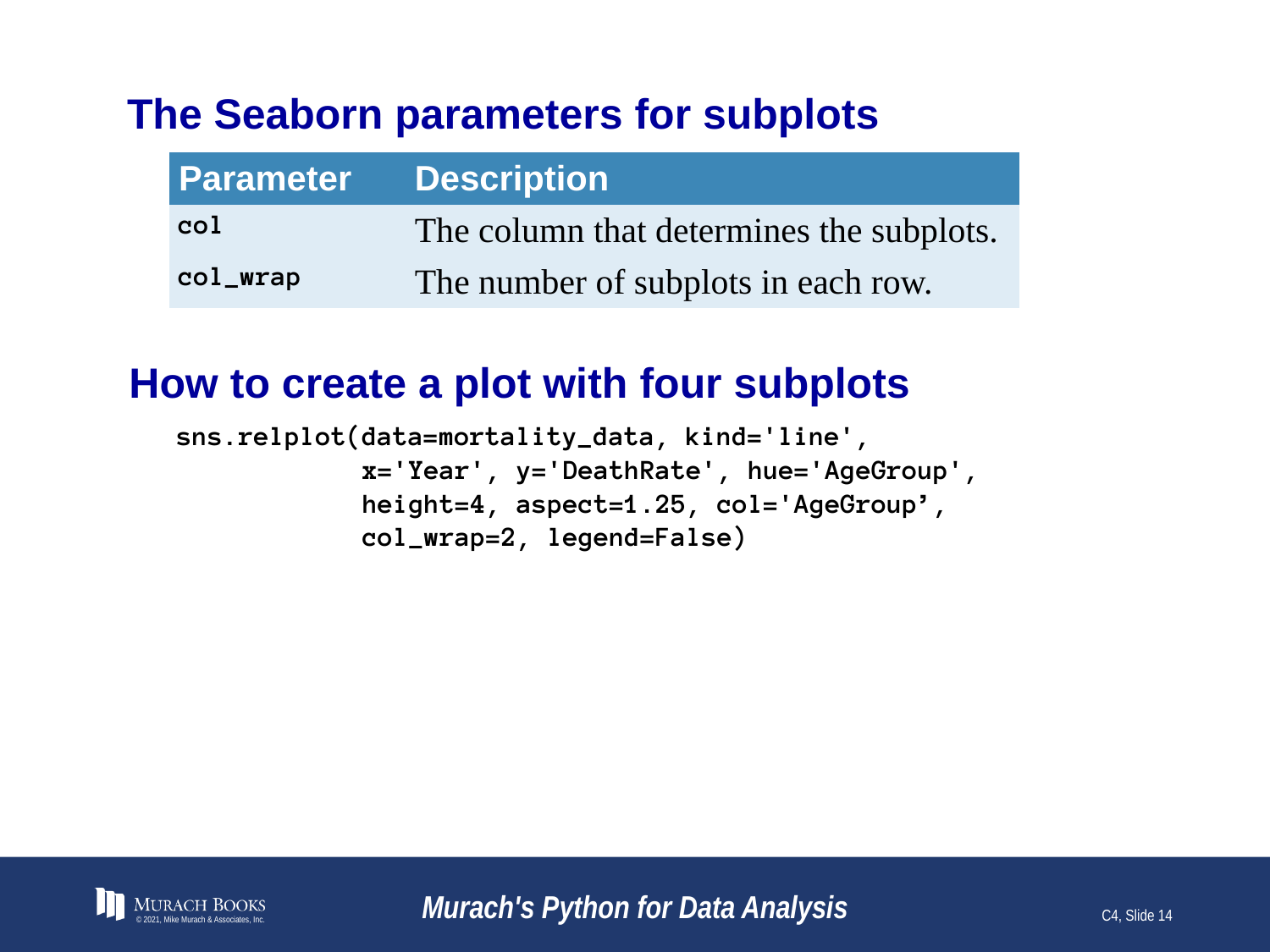

# The Seaborn parameters for subplots
| Parameter | Description |
| --- | --- |
| col | The column that determines the subplots. |
| col\_wrap | The number of subplots in each row. |
How to create a plot with four subplots
sns.relplot(data=mortality_data, kind='line',
            x='Year', y='DeathRate', hue='AgeGroup',
            height=4, aspect=1.25, col='AgeGroup’,
            col_wrap=2, legend=False)

© 2021, Mike Murach & Associates, Inc.
Murach's Python for Data Analysis

C4, Slide 14